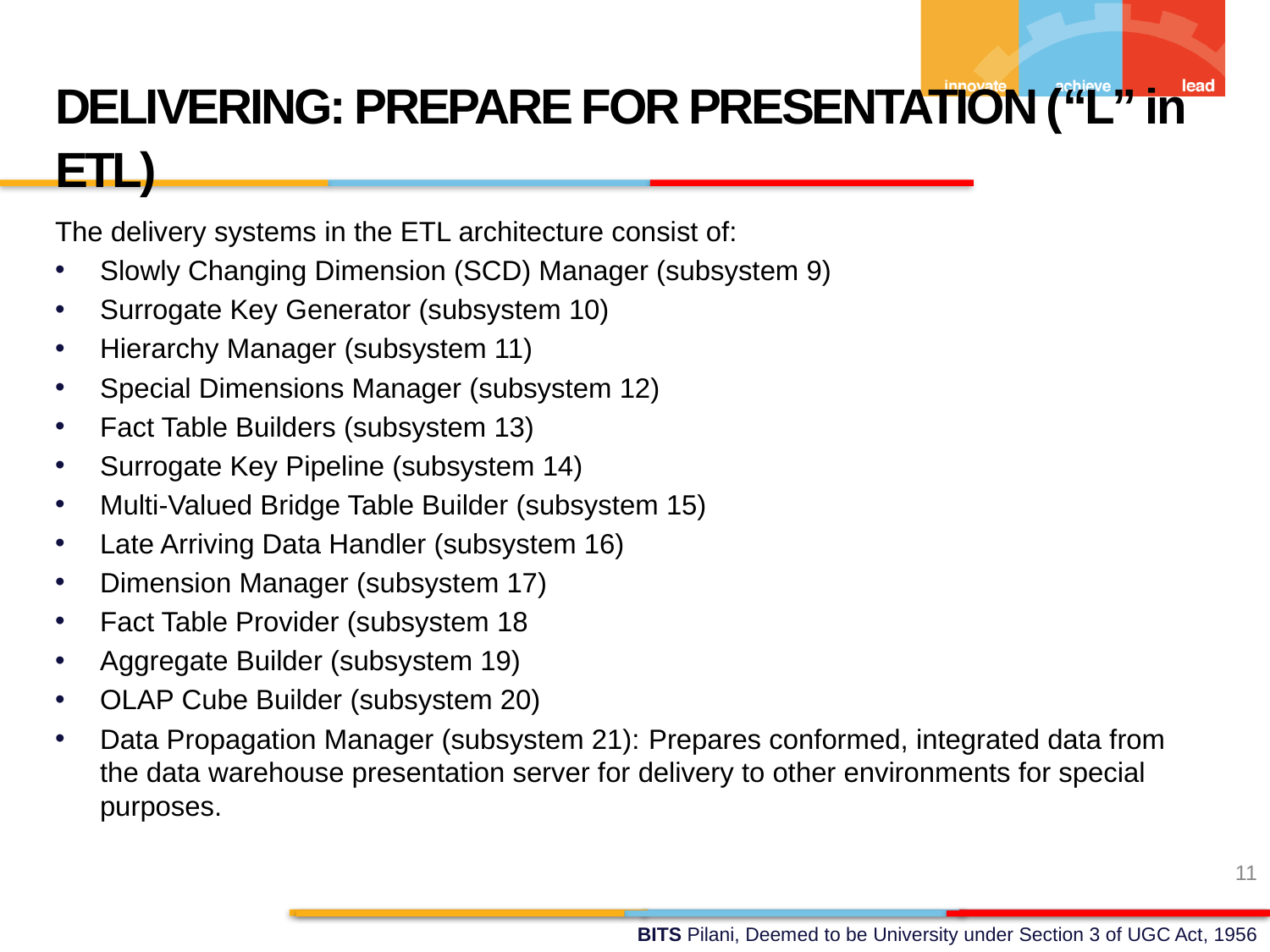

DELIVERING: PREPARE FOR PRESENTATION (“L” in ETL)
The delivery systems in the ETL architecture consist of:
Slowly Changing Dimension (SCD) Manager (subsystem 9)
Surrogate Key Generator (subsystem 10)
Hierarchy Manager (subsystem 11)
Special Dimensions Manager (subsystem 12)
Fact Table Builders (subsystem 13)
Surrogate Key Pipeline (subsystem 14)
Multi-Valued Bridge Table Builder (subsystem 15)
Late Arriving Data Handler (subsystem 16)
Dimension Manager (subsystem 17)
Fact Table Provider (subsystem 18
Aggregate Builder (subsystem 19)
OLAP Cube Builder (subsystem 20)
Data Propagation Manager (subsystem 21): Prepares conformed, integrated data from the data warehouse presentation server for delivery to other environments for special purposes.
11